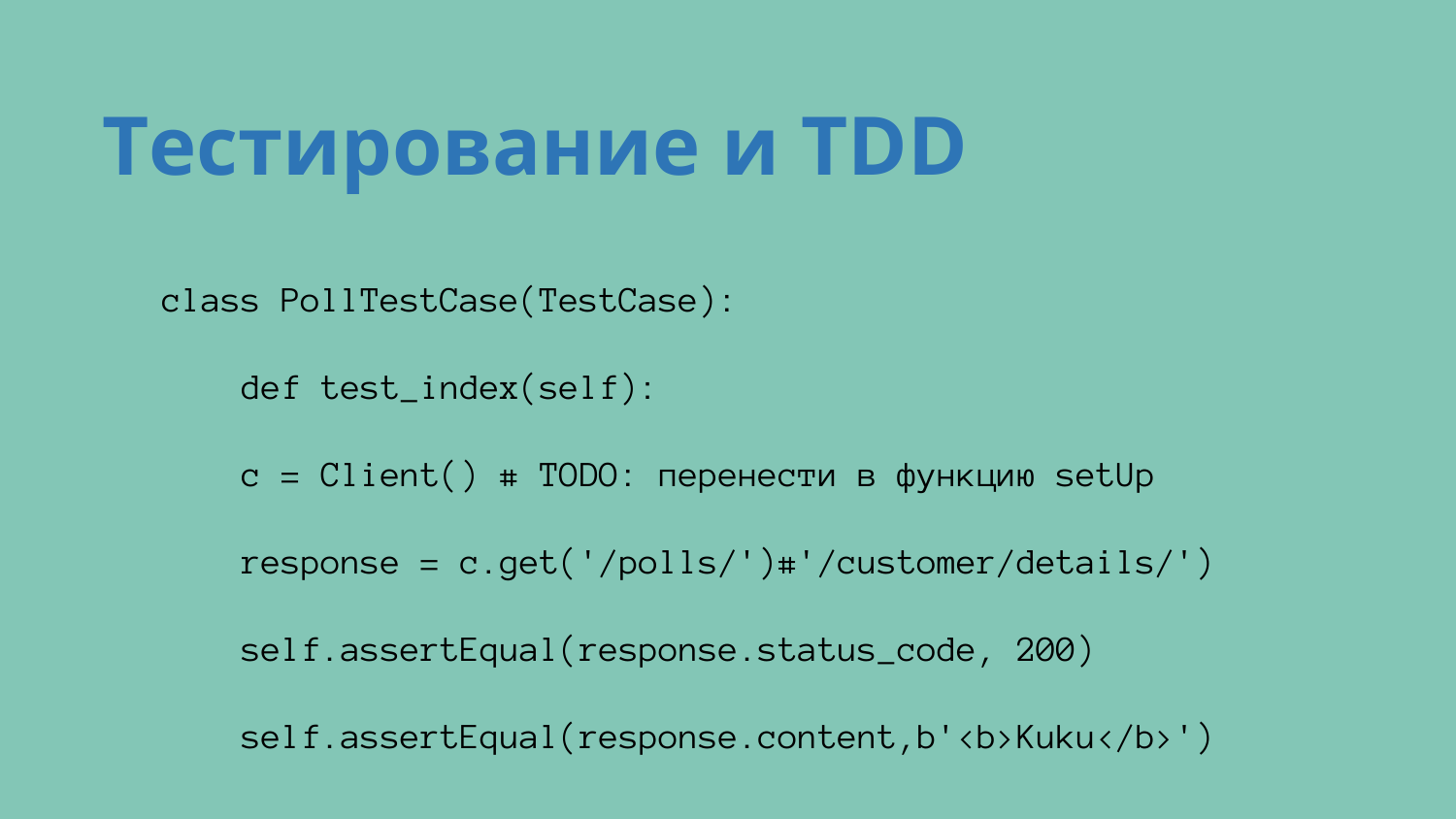

Тестирование и TDD
class PollTestCase(TestCase):
    def test_index(self):
    c = Client() # TODO: перенести в функцию setUp
    response = c.get('/polls/')#'/customer/details/')
    self.assertEqual(response.status_code, 200)
    self.assertEqual(response.content,b'<b>Kuku</b>')